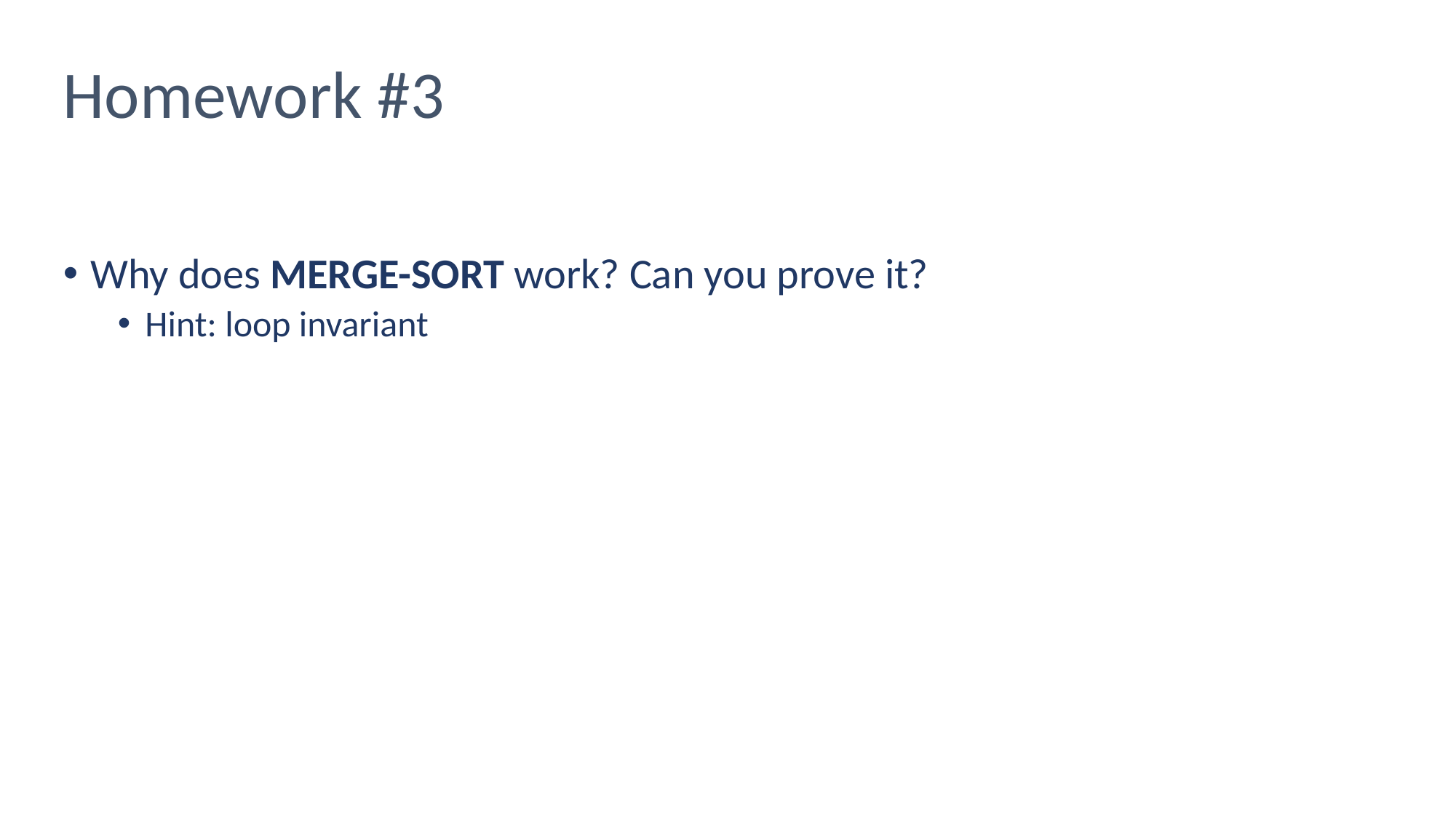

# Homework #3
Why does MERGE-SORT work? Can you prove it?
Hint: loop invariant